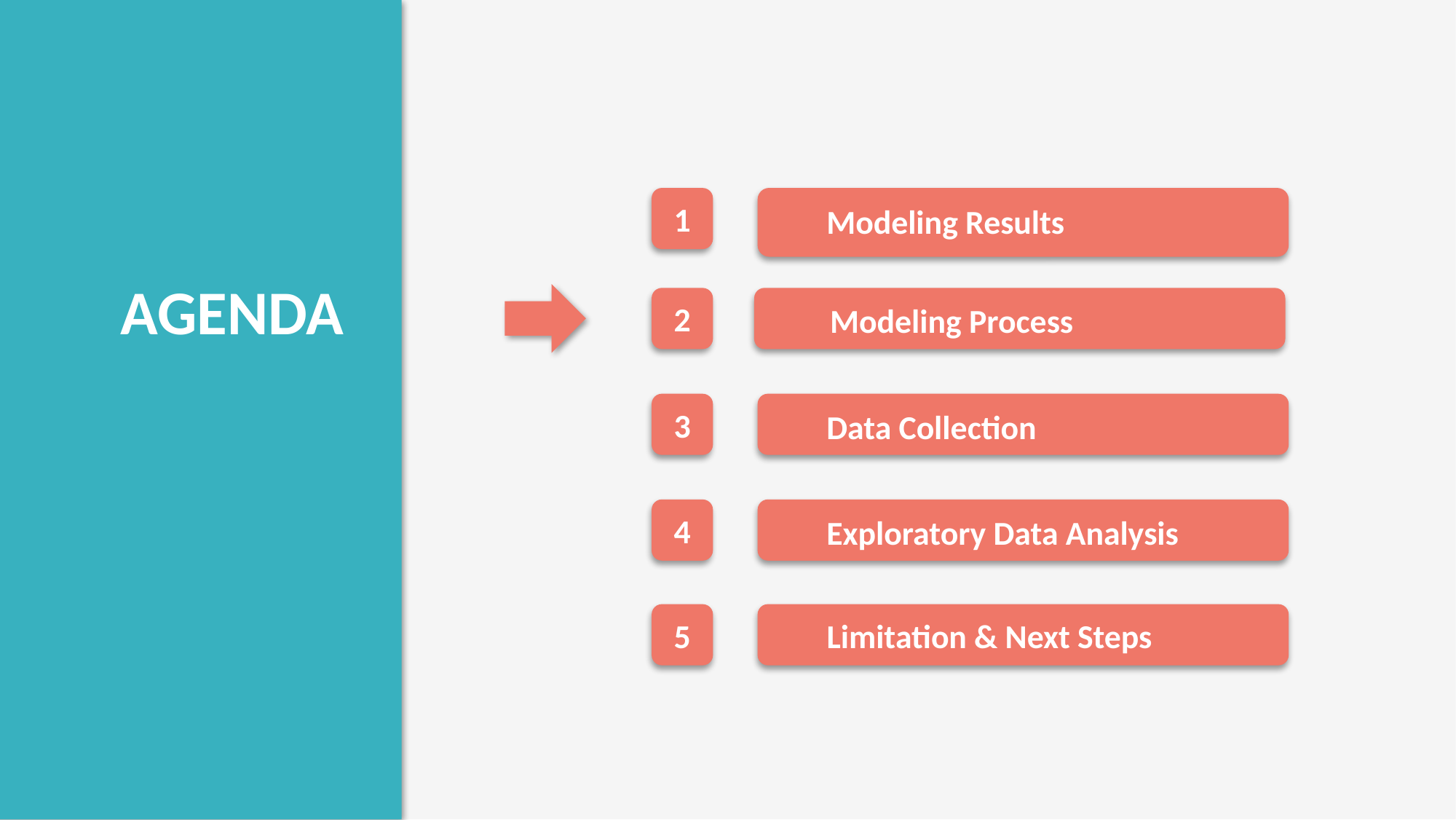

Modeling Results
1
AGENDA

2

Modeling Process
3

Data Collection
4

Exploratory Data Analysis
5

Limitation & Next Steps